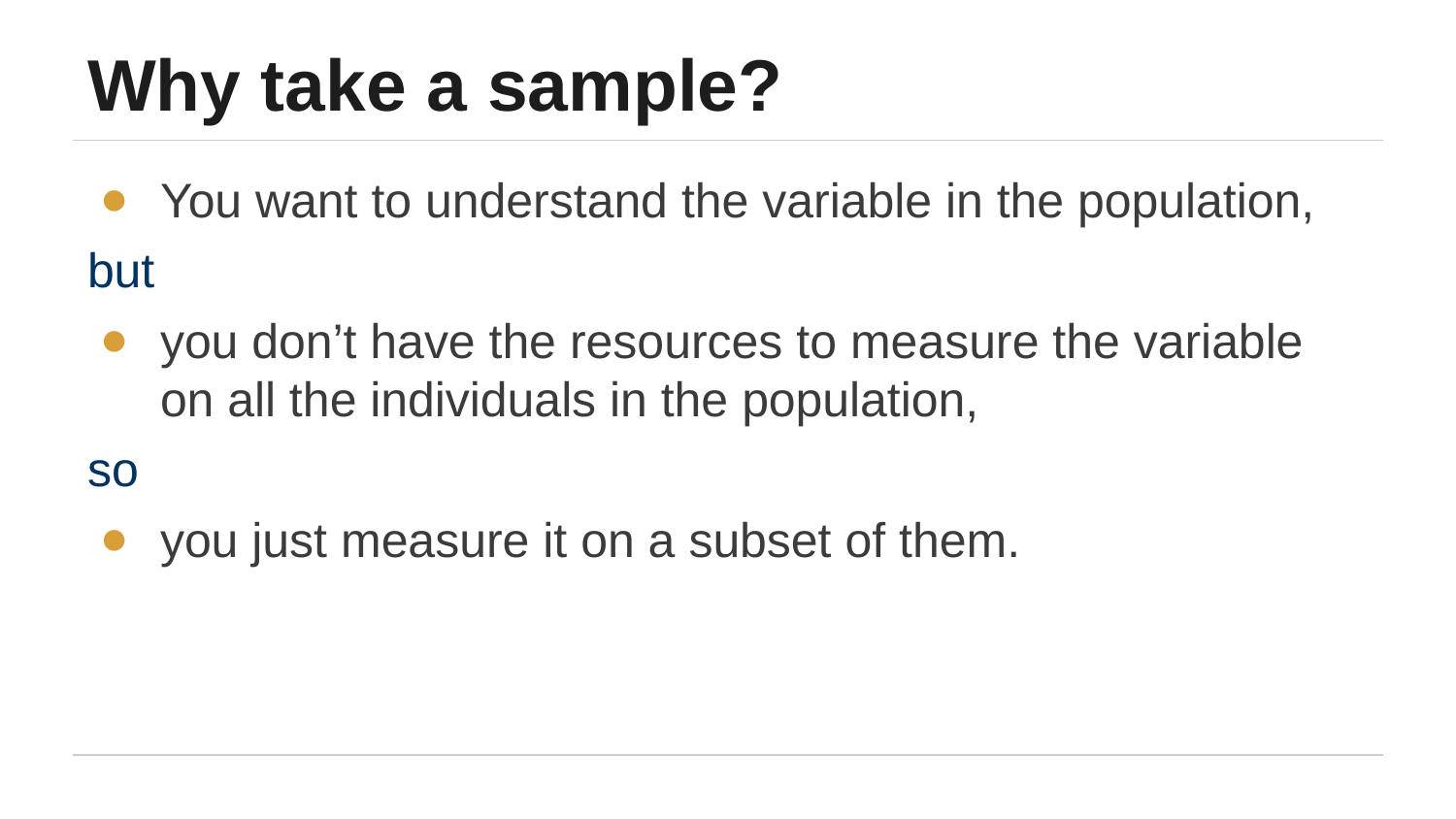

# Why take a sample?
You want to understand the variable in the population,
but
you don’t have the resources to measure the variable on all the individuals in the population,
so
you just measure it on a subset of them.